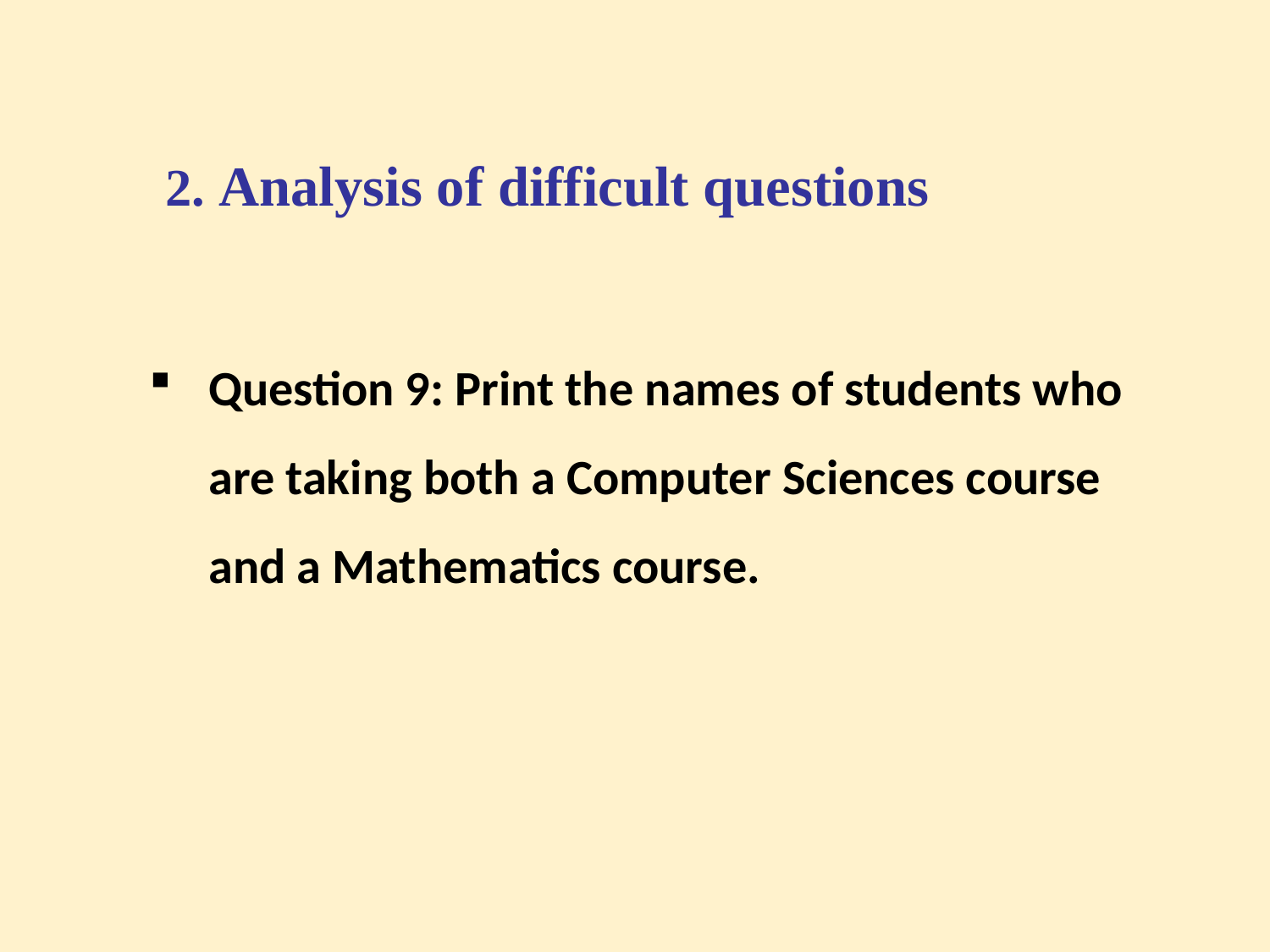

2. Analysis of difficult questions
Question 9: Print the names of students who are taking both a Computer Sciences course and a Mathematics course.